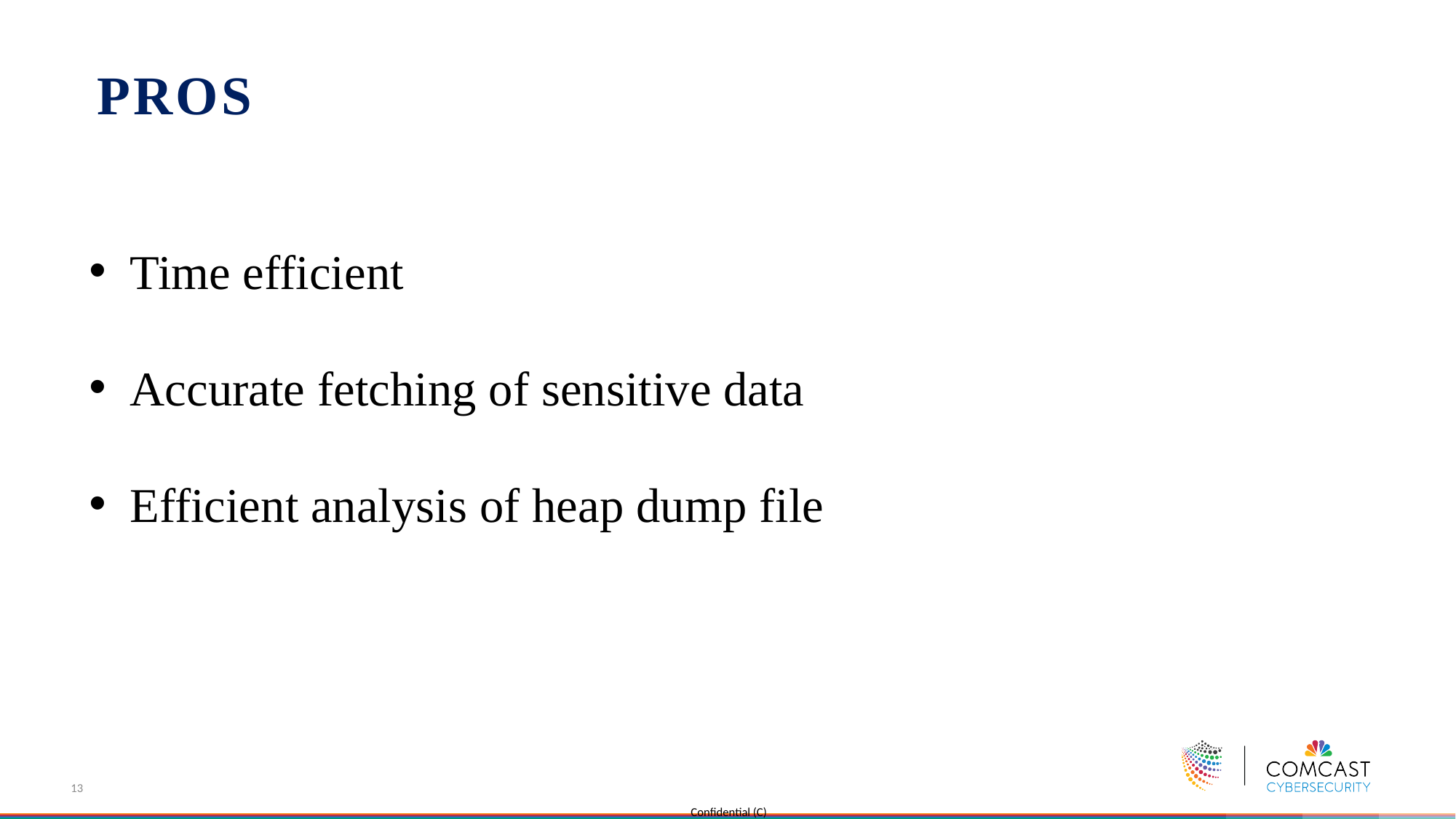

# PROS
Time efficient
Accurate fetching of sensitive data
Efficient analysis of heap dump file
13